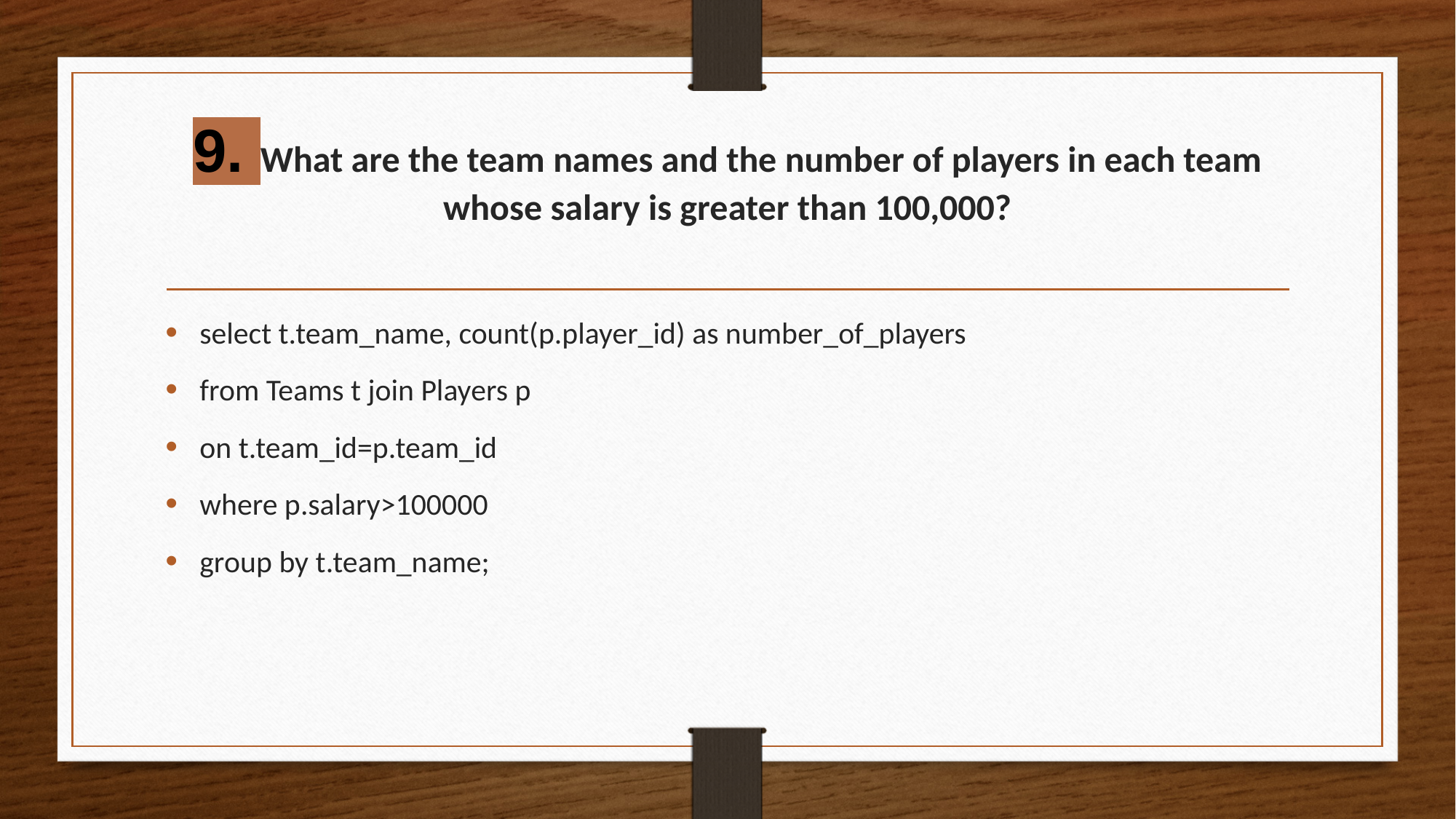

# 9. What are the team names and the number of players in each team whose salary is greater than 100,000?
select t.team_name, count(p.player_id) as number_of_players
from Teams t join Players p
on t.team_id=p.team_id
where p.salary>100000
group by t.team_name;